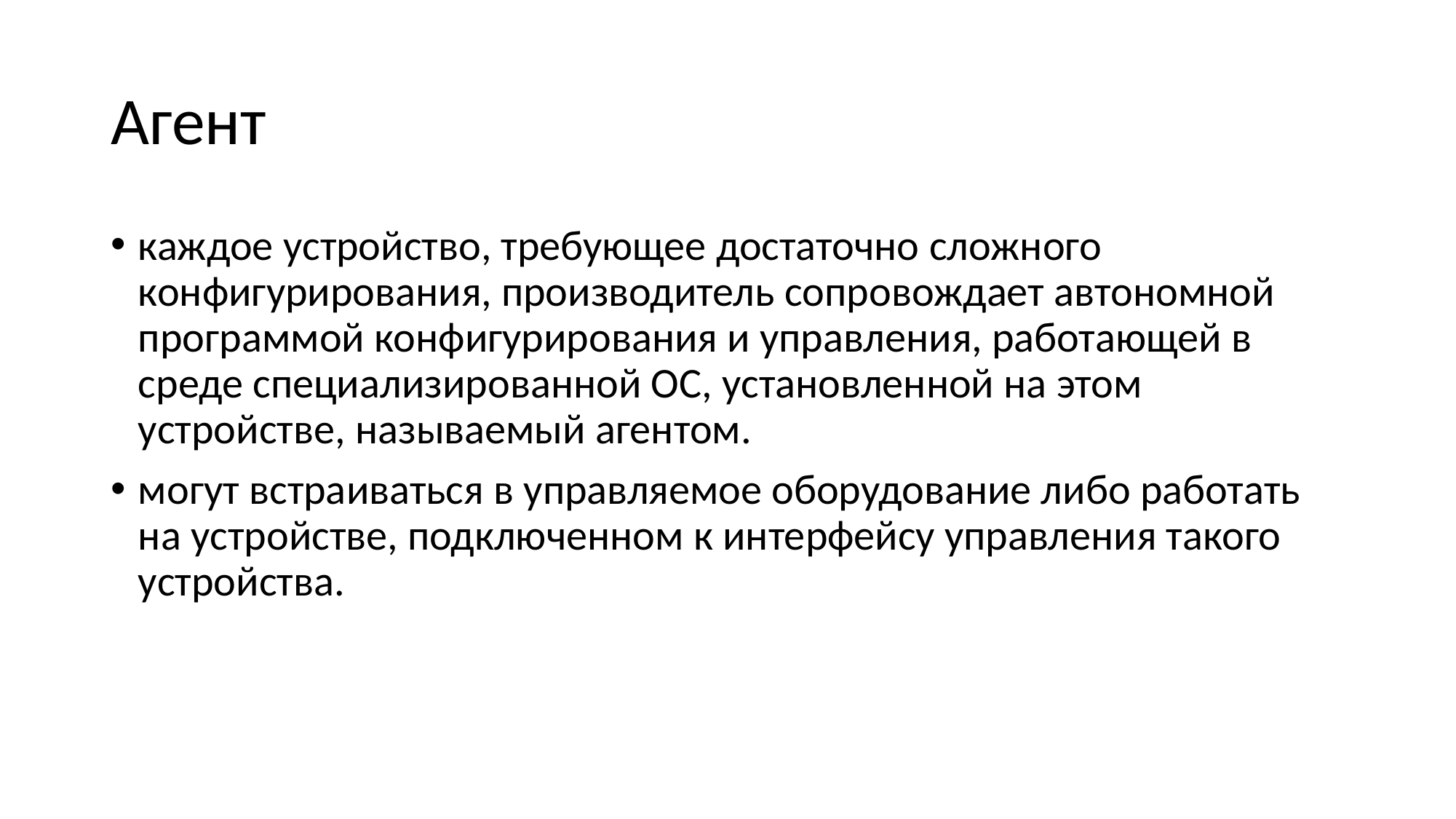

# Агент
каждое устройство, требующее достаточно сложного конфигурирования, производитель сопровождает автономной программой конфигурирования и управления, работающей в среде специализированной ОС, установленной на этом устройстве, называемый агентом.
могут встраиваться в управляемое оборудование либо работать на устройстве, подключенном к интерфейсу управления такого устройства.